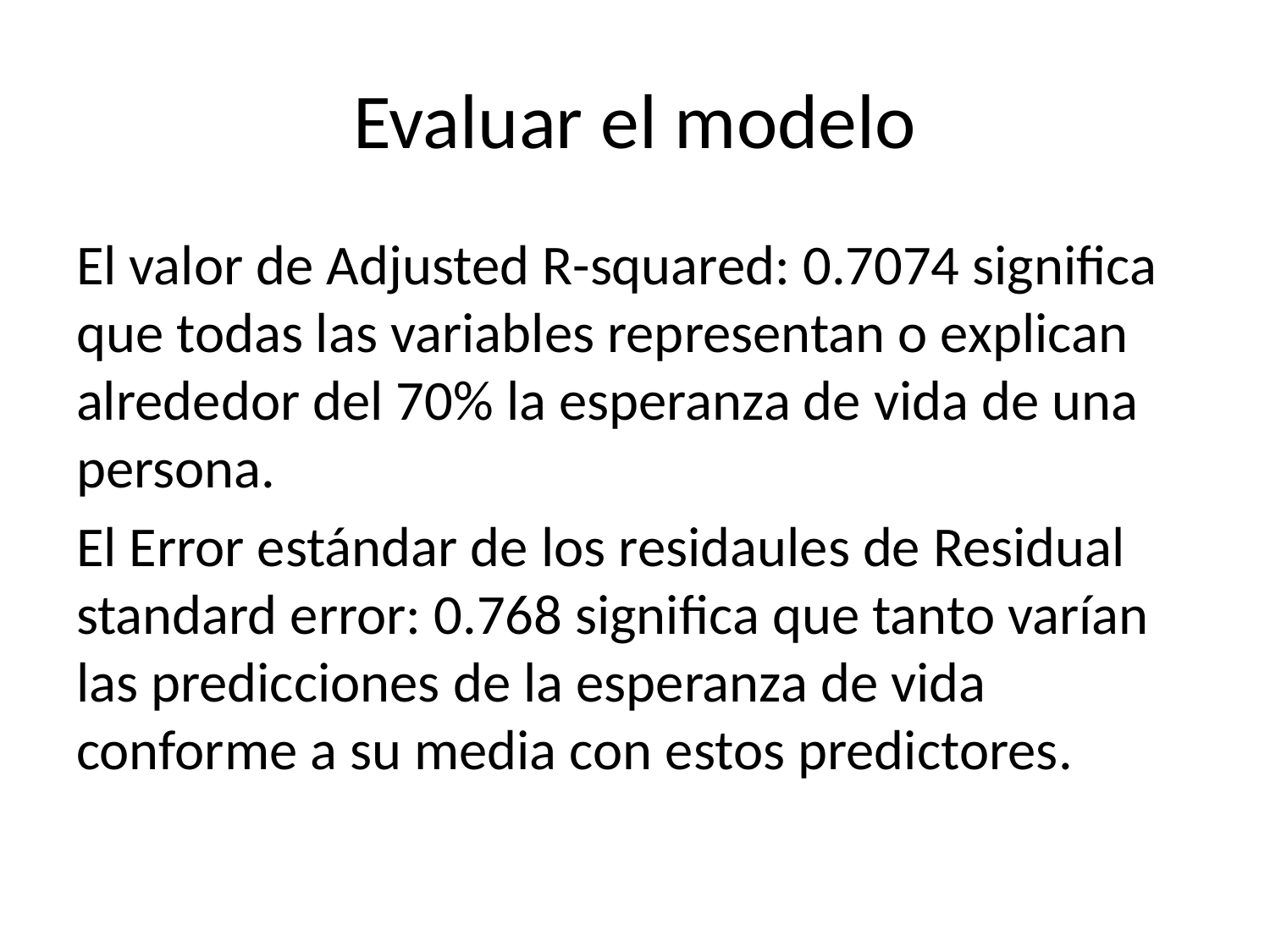

# Evaluar el modelo
El valor de Adjusted R-squared: 0.7074 significa que todas las variables representan o explican alrededor del 70% la esperanza de vida de una persona.
El Error estándar de los residaules de Residual standard error: 0.768 significa que tanto varían las predicciones de la esperanza de vida conforme a su media con estos predictores.